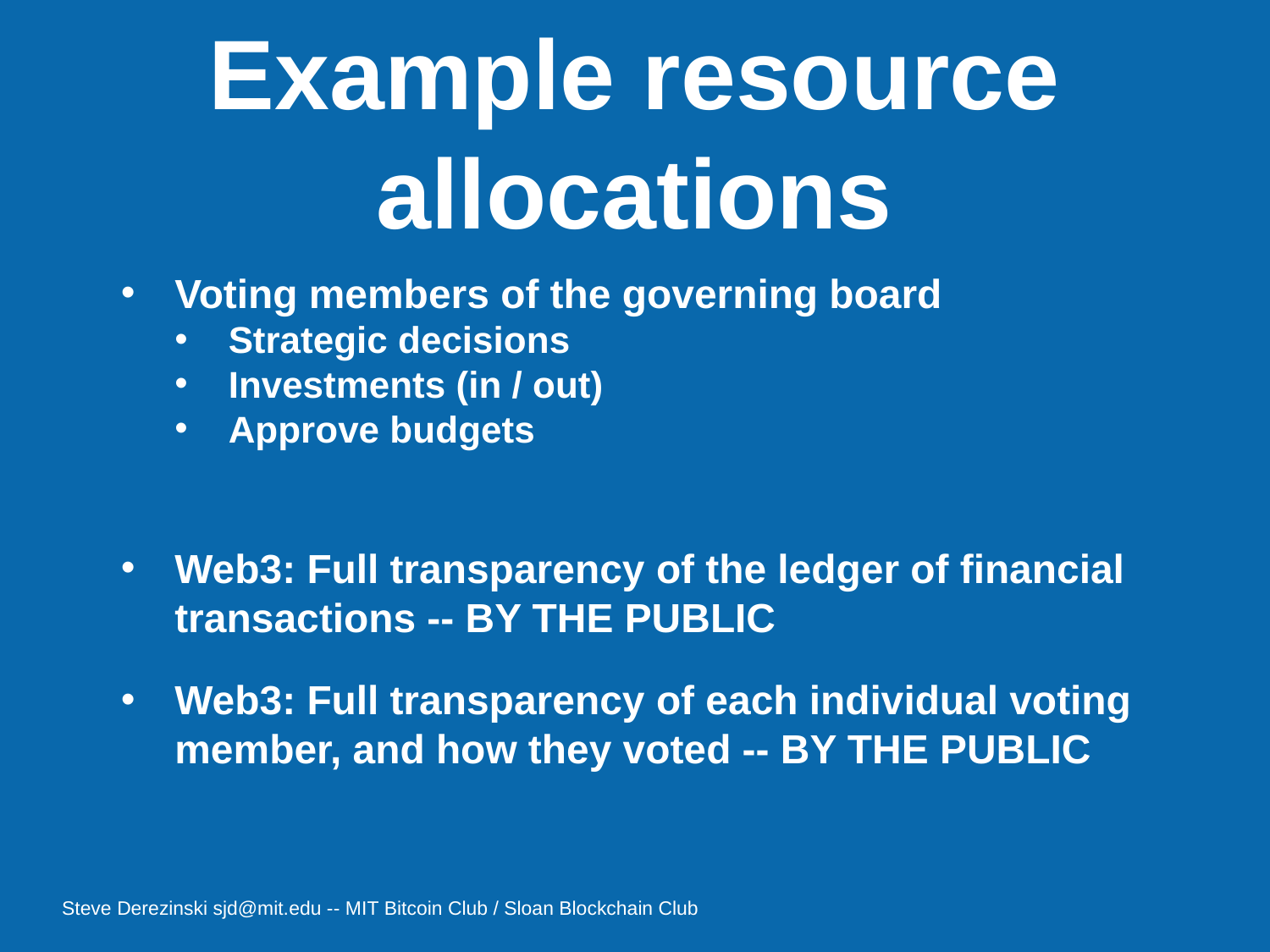

# Example resource allocations
Voting members of the governing board
Strategic decisions
Investments (in / out)
Approve budgets

Web3: Full transparency of the ledger of financial transactions -- BY THE PUBLIC
Web3: Full transparency of each individual voting member, and how they voted -- BY THE PUBLIC

Steve Derezinski sjd@mit.edu -- MIT Bitcoin Club / Sloan Blockchain Club